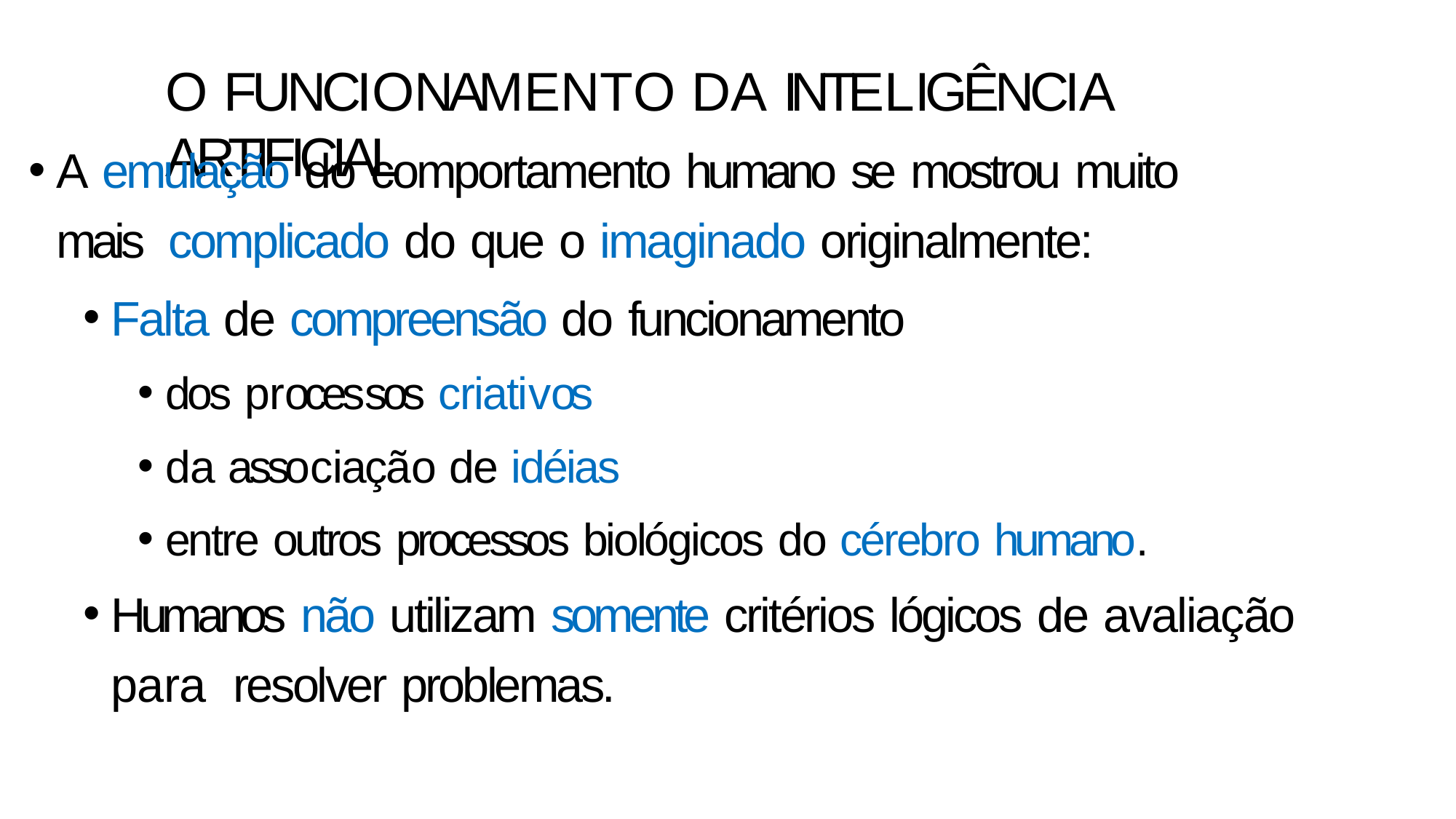

# O FUNCIONAMENTO DA INTELIGÊNCIA ARTIFICIAL
A emulação do comportamento humano se mostrou muito mais  complicado do que o imaginado originalmente:
Falta de compreensão do funcionamento
dos processos criativos
da associação de idéias
entre outros processos biológicos do cérebro humano.
Humanos não utilizam somente critérios lógicos de avaliação para  resolver problemas.